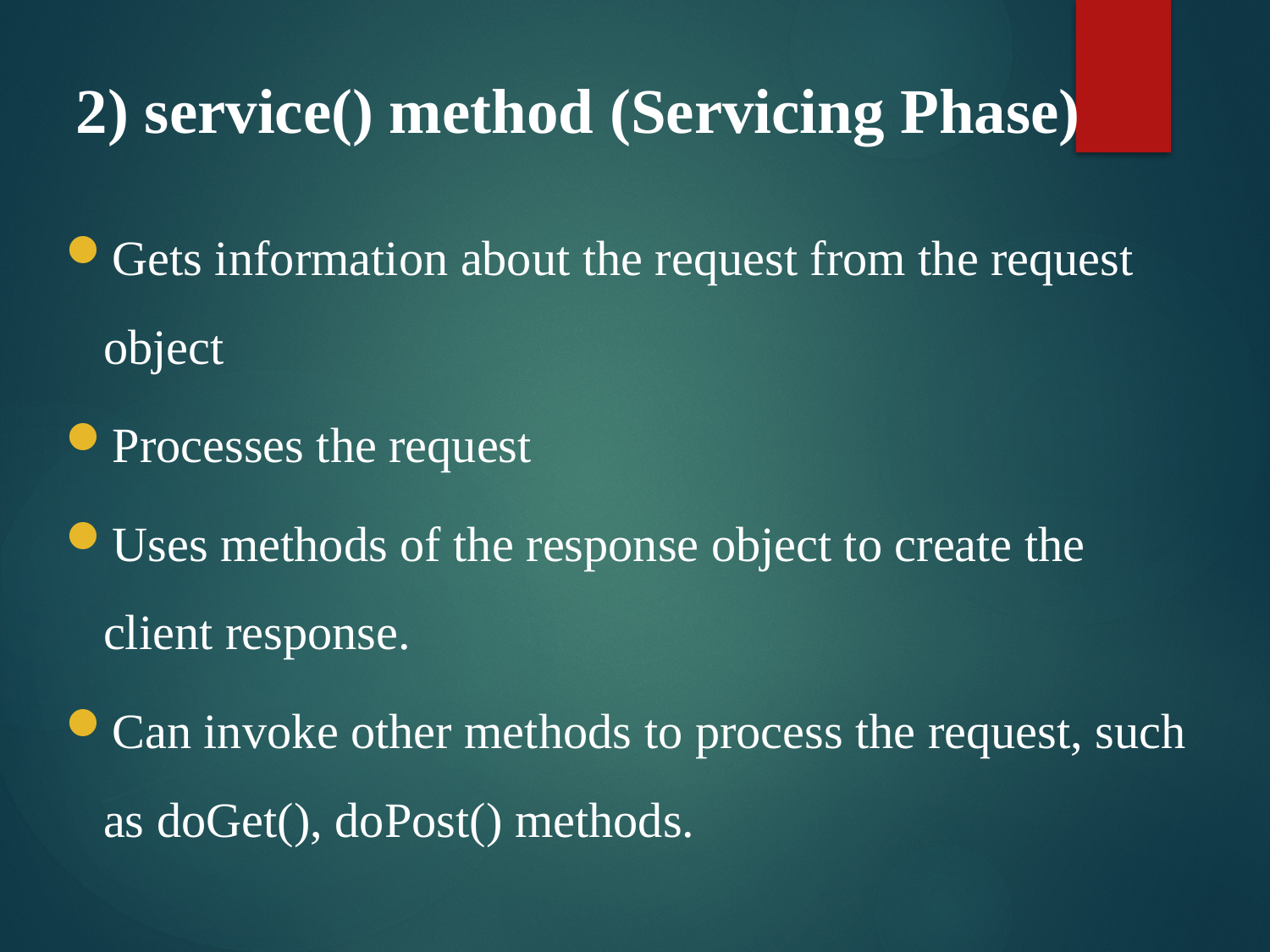

2) service() method (Servicing Phase)
Gets information about the request from the request object
Processes the request
Uses methods of the response object to create the client response.
Can invoke other methods to process the request, such as doGet(), doPost() methods.